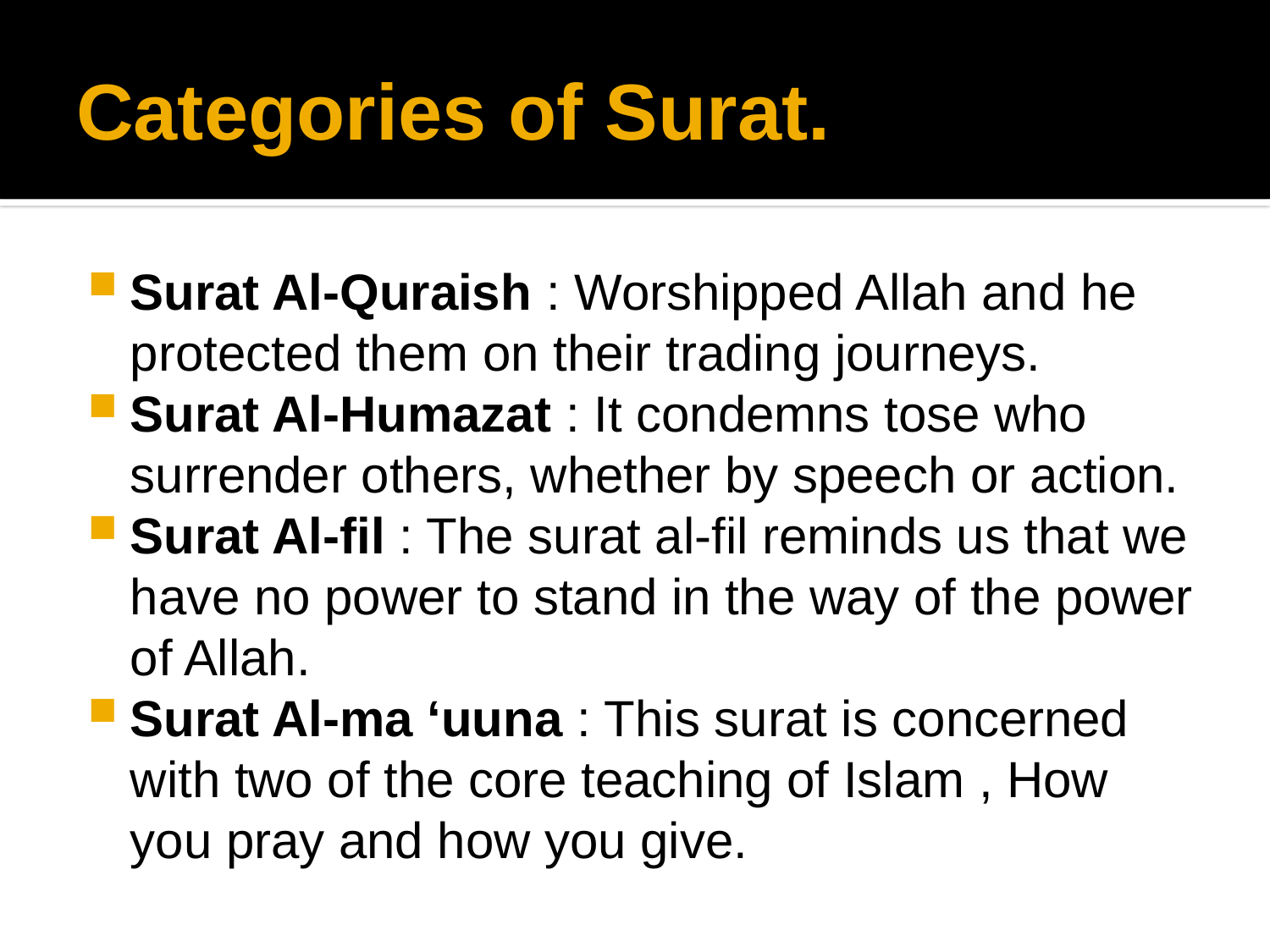

# Categories of Surat.
Surat Al-Quraish : Worshipped Allah and he protected them on their trading journeys.
Surat Al-Humazat : It condemns tose who surrender others, whether by speech or action.
Surat Al-fil : The surat al-fil reminds us that we have no power to stand in the way of the power of Allah.
Surat Al-ma ‘uuna : This surat is concerned with two of the core teaching of Islam , How you pray and how you give.